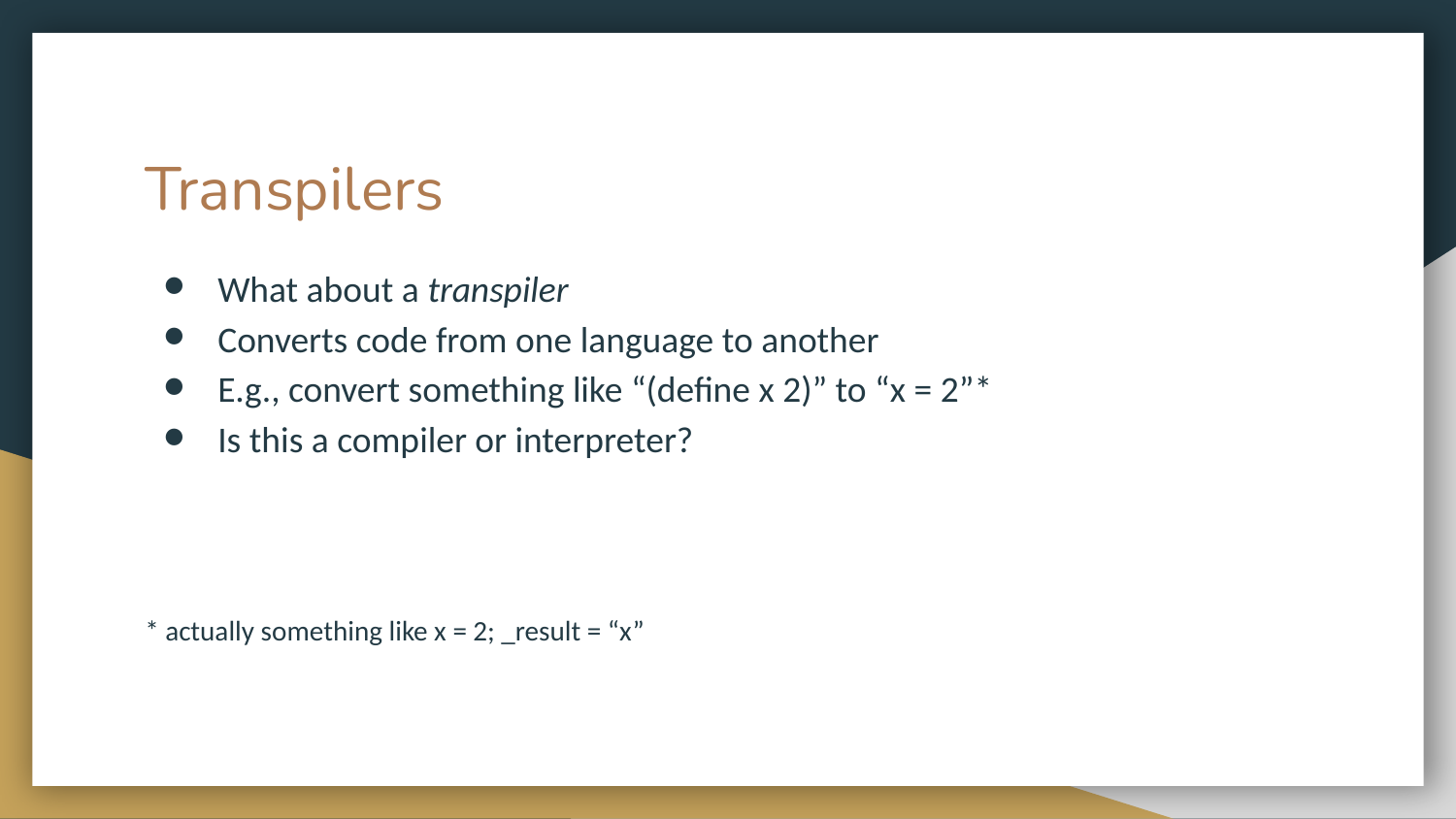

# Transpilers
What about a transpiler
Converts code from one language to another
E.g., convert something like “(define x 2)” to “x = 2”*
Is this a compiler or interpreter?

* actually something like x = 2; _result = “x”